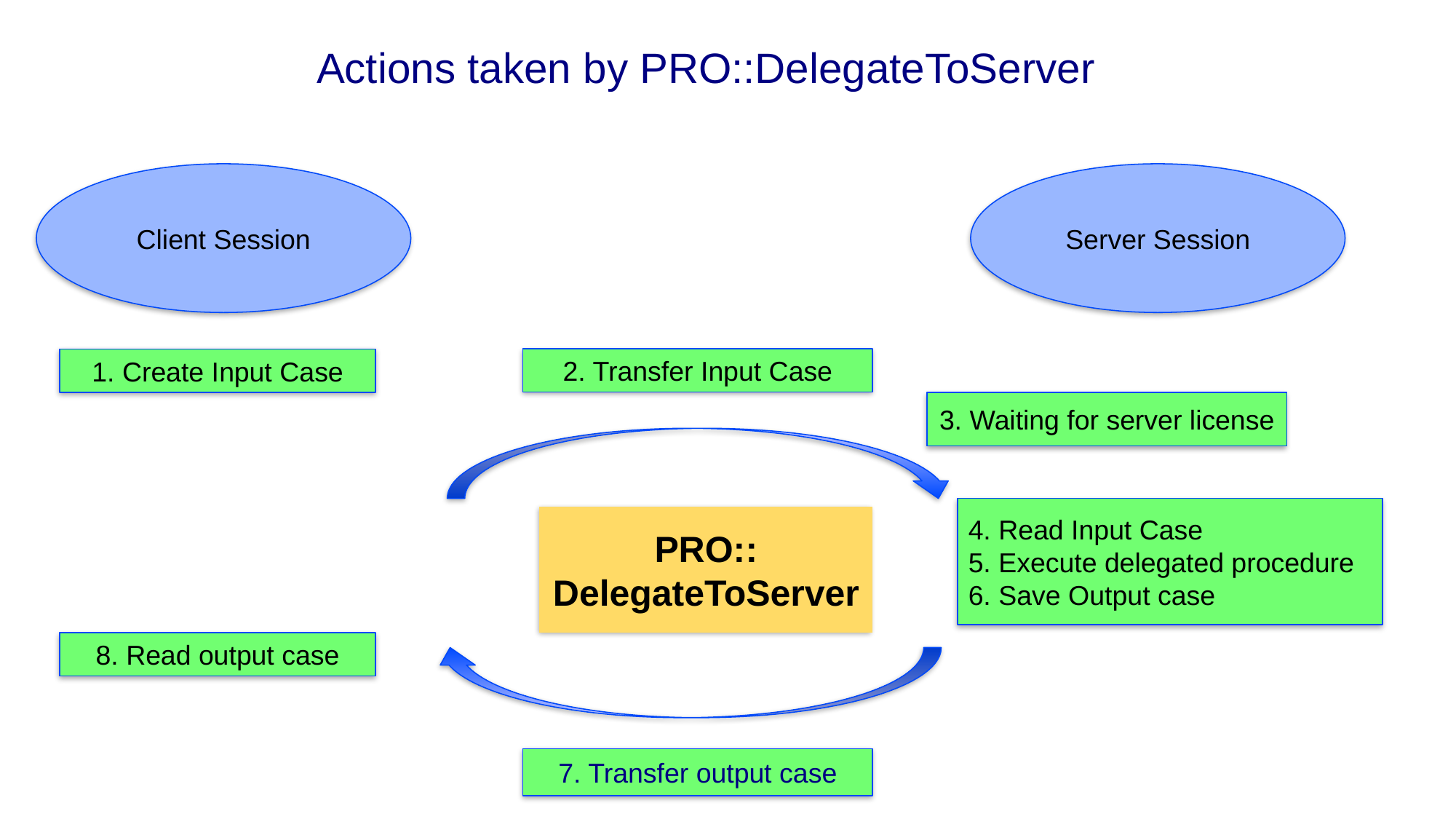

# Actions taken by PRO::DelegateToServer
Client Session
Server Session
2. Transfer Input Case
1. Create Input Case
3. Waiting for server license

4. Read Input Case
5. Execute delegated procedure
6. Save Output case
PRO::
DelegateToServer
8. Read output case

7. Transfer output case